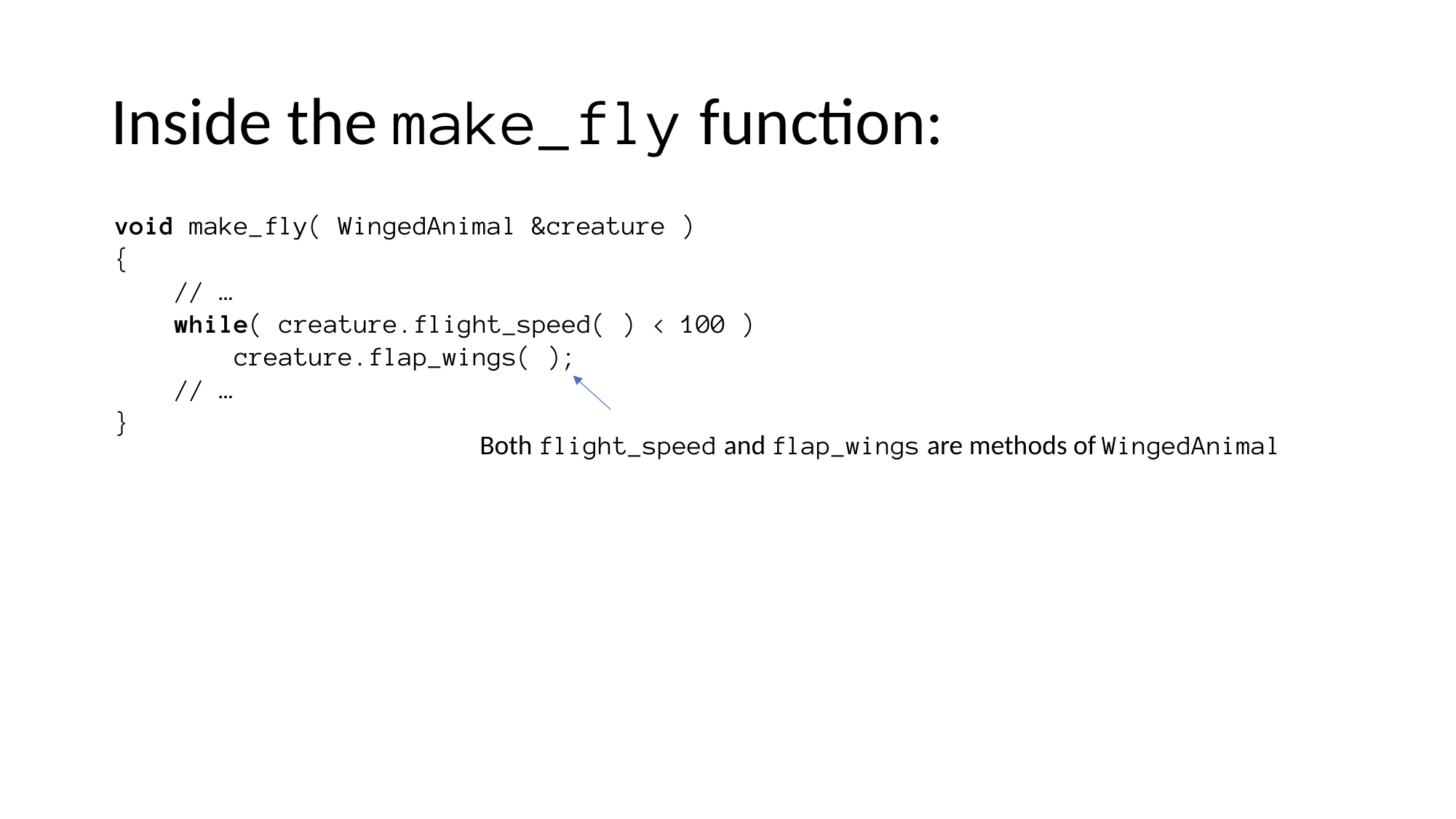

# Inside the make_fly function:
void make_fly( WingedAnimal &creature )
{
    // …
    while( creature.flight_speed( ) < 100 )
        creature.flap_wings( );
    // …
}
Both flight_speed and flap_wings are methods of WingedAnimal